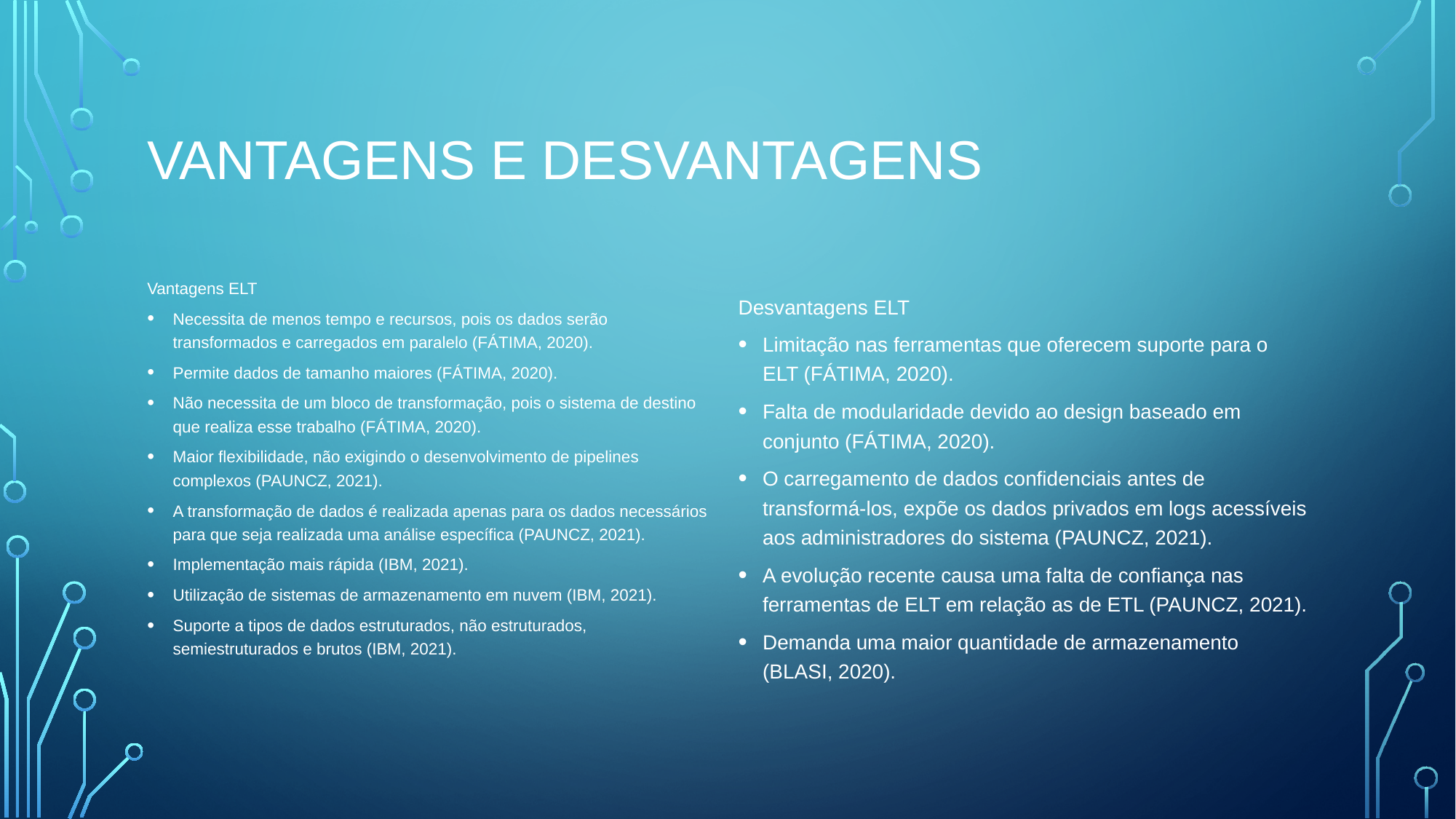

# Vantagens e desvantagens
Vantagens ELT
Necessita de menos tempo e recursos, pois os dados serão transformados e carregados em paralelo (FÁTIMA, 2020).
Permite dados de tamanho maiores (FÁTIMA, 2020).
Não necessita de um bloco de transformação, pois o sistema de destino que realiza esse trabalho (FÁTIMA, 2020).
Maior flexibilidade, não exigindo o desenvolvimento de pipelines complexos (PAUNCZ, 2021).
A transformação de dados é realizada apenas para os dados necessários para que seja realizada uma análise específica (PAUNCZ, 2021).
Implementação mais rápida (IBM, 2021).
Utilização de sistemas de armazenamento em nuvem (IBM, 2021).
Suporte a tipos de dados estruturados, não estruturados, semiestruturados e brutos (IBM, 2021).

Desvantagens ELT
Limitação nas ferramentas que oferecem suporte para o ELT (FÁTIMA, 2020).
Falta de modularidade devido ao design baseado em conjunto (FÁTIMA, 2020).
O carregamento de dados confidenciais antes de transformá-los, expõe os dados privados em logs acessíveis aos administradores do sistema (PAUNCZ, 2021).
A evolução recente causa uma falta de confiança nas ferramentas de ELT em relação as de ETL (PAUNCZ, 2021).
Demanda uma maior quantidade de armazenamento (BLASI, 2020).